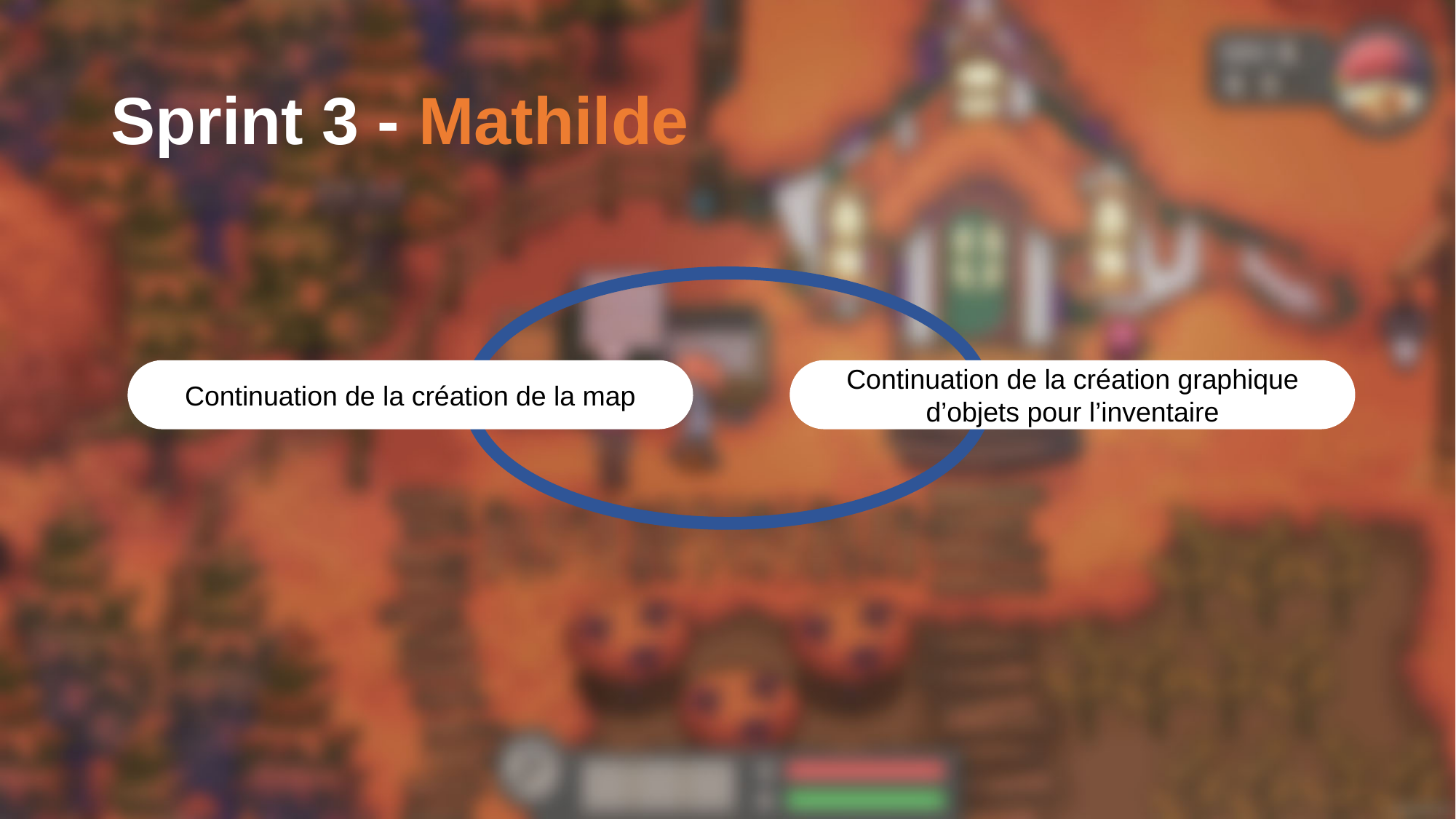

# Sprint 3 - Mathilde

Continuation de la création de la map
Continuation de la création graphique d’objets pour l’inventaire